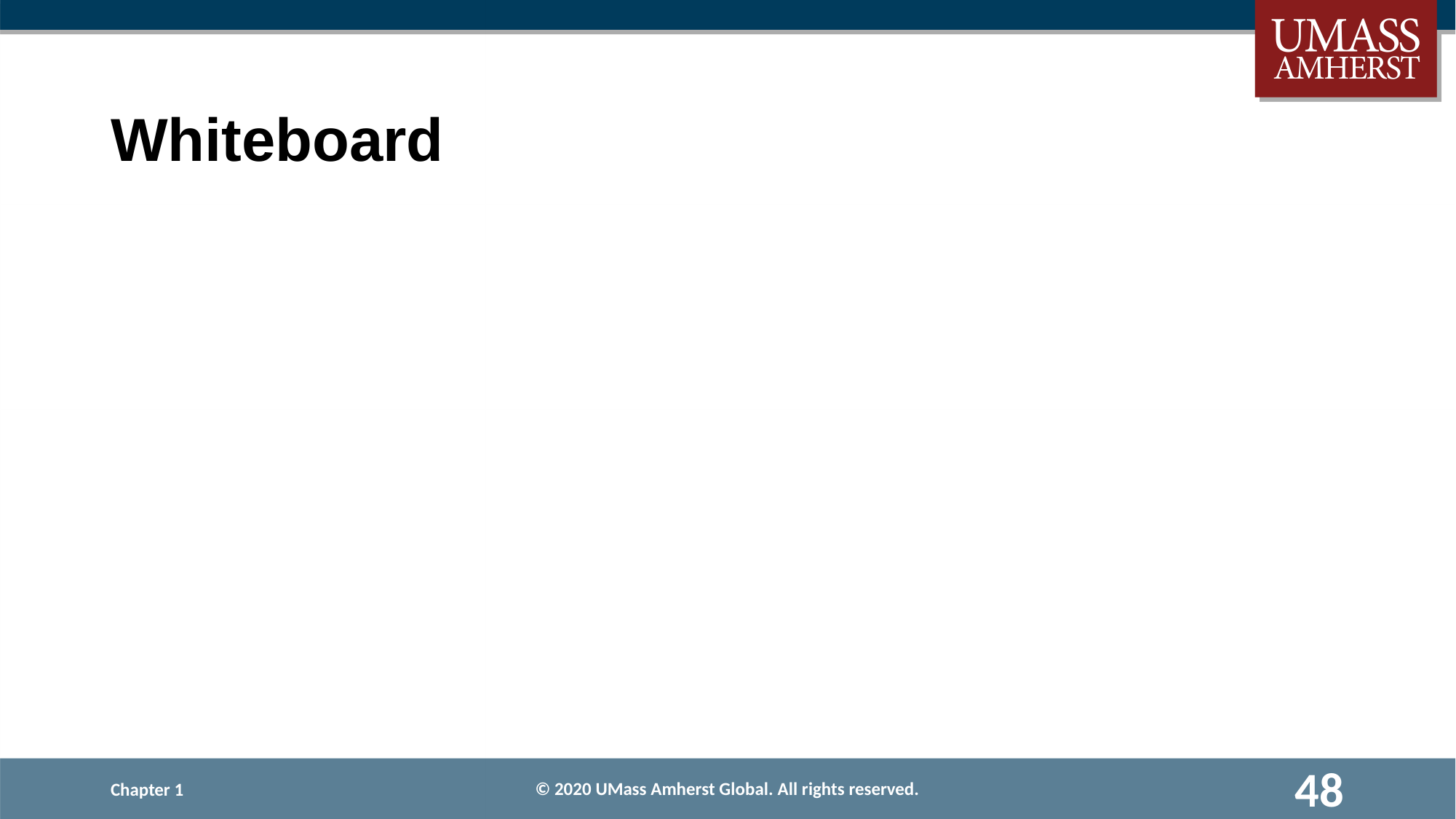

# Whiteboard
48
© 2020 UMass Amherst Global. All rights reserved.
Chapter 1